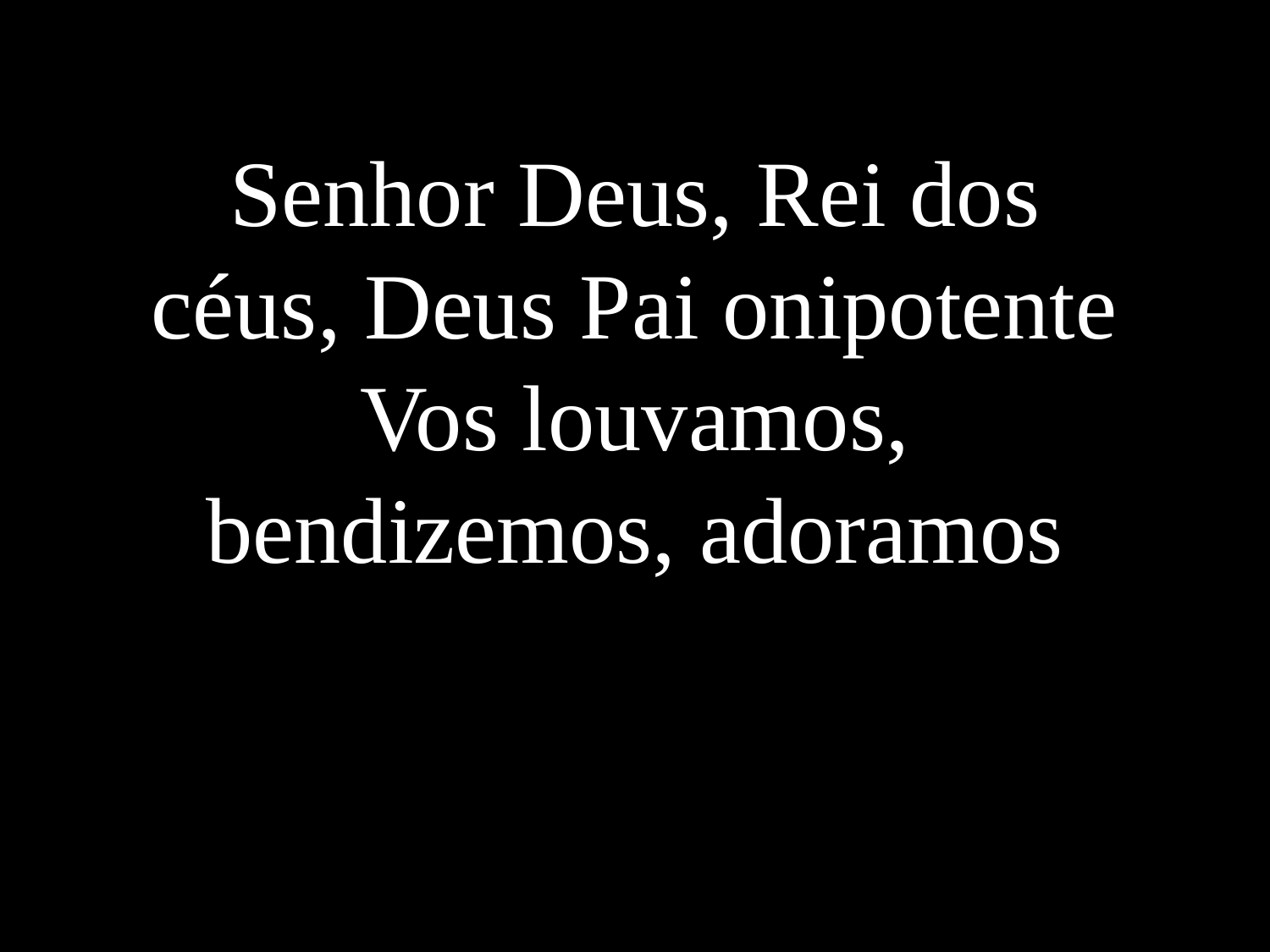

Senhor Deus, Rei dos céus, Deus Pai onipotente
Vos louvamos, bendizemos, adoramos